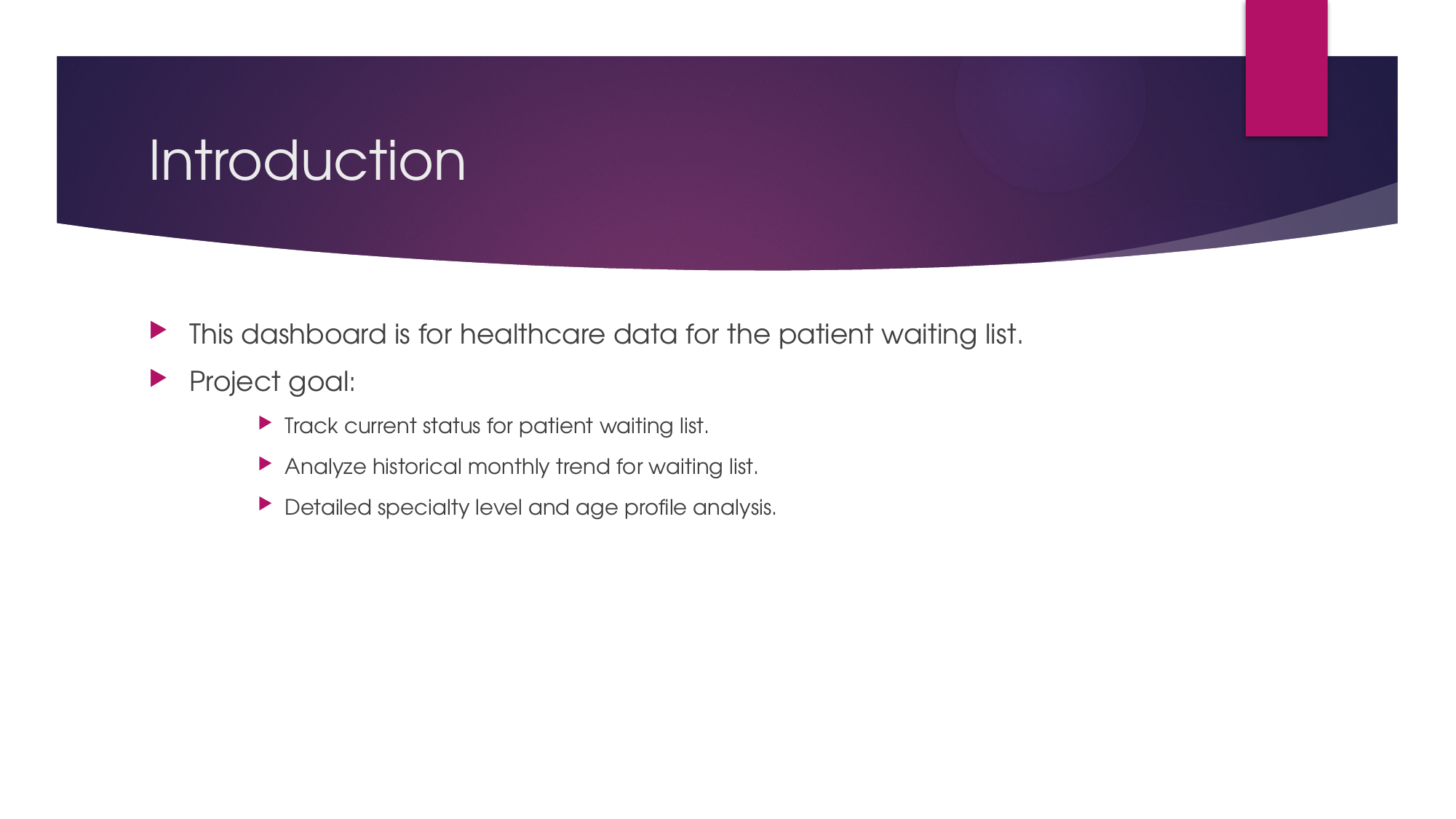

# Introduction
This dashboard is for healthcare data for the patient waiting list.
Project goal:
Track current status for patient waiting list.
Analyze historical monthly trend for waiting list.
Detailed specialty level and age profile analysis.